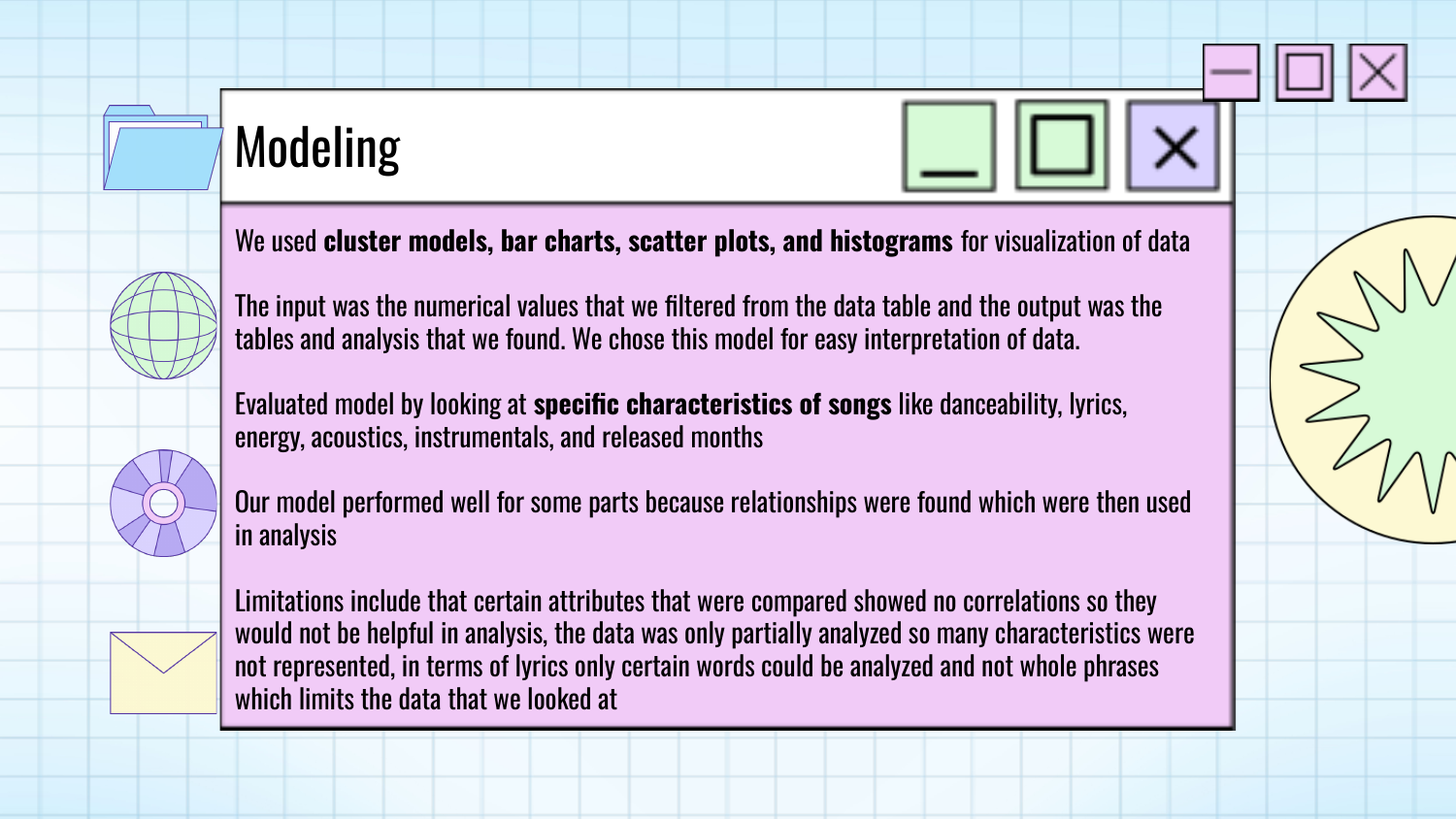

Modeling

We used cluster models, bar charts, scatter plots, and histograms for visualization of data

The input was the numerical values that we filtered from the data table and the output was the tables and analysis that we found. We chose this model for easy interpretation of data.

Evaluated model by looking at specific characteristics of songs like danceability, lyrics, energy, acoustics, instrumentals, and released months

Our model performed well for some parts because relationships were found which were then used in analysis

Limitations include that certain attributes that were compared showed no correlations so they would not be helpful in analysis, the data was only partially analyzed so many characteristics were not represented, in terms of lyrics only certain words could be analyzed and not whole phrases which limits the data that we looked at